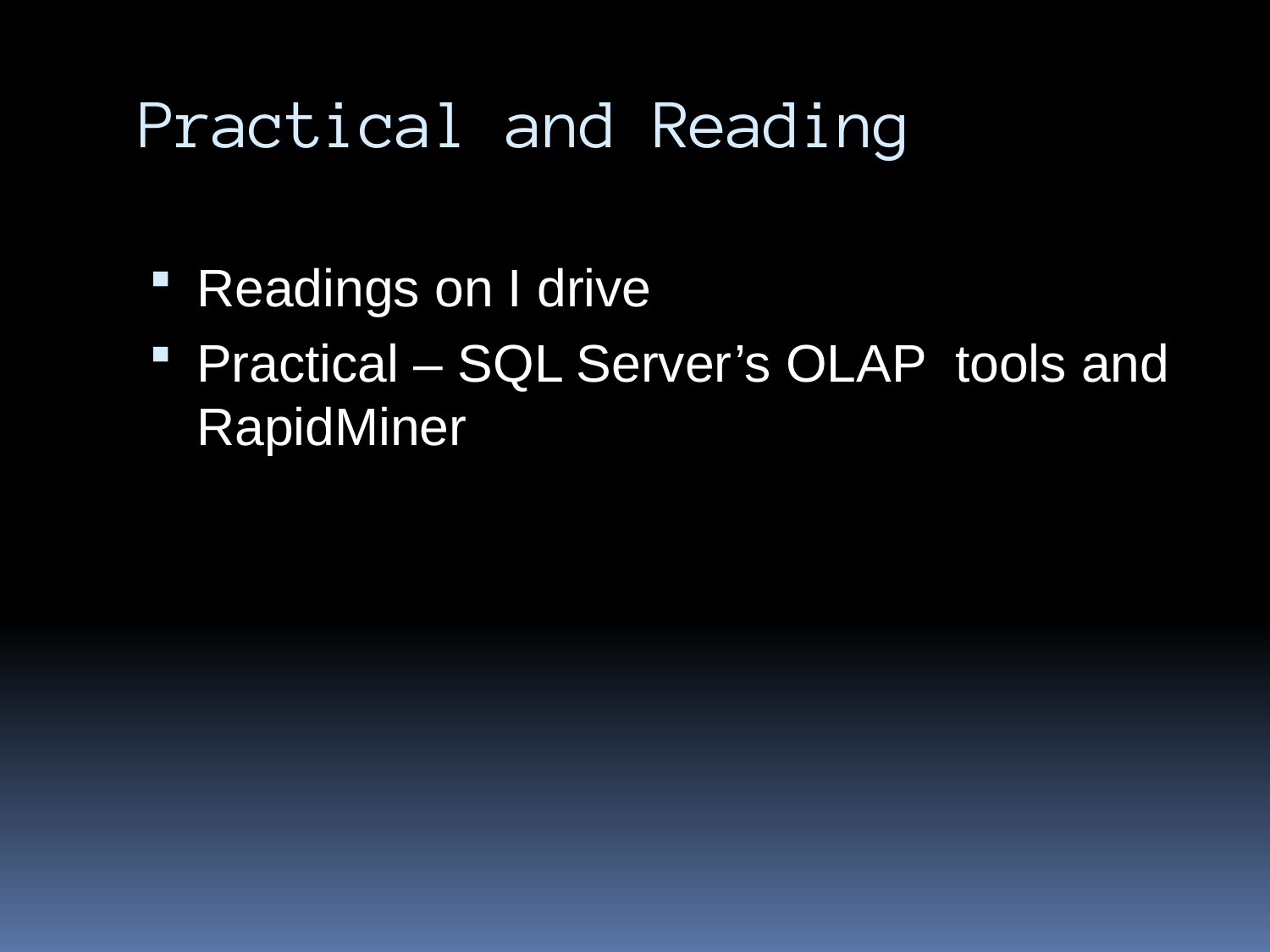

# Practical and Reading
Readings on I drive
Practical – SQL Server’s OLAP  tools and RapidMiner